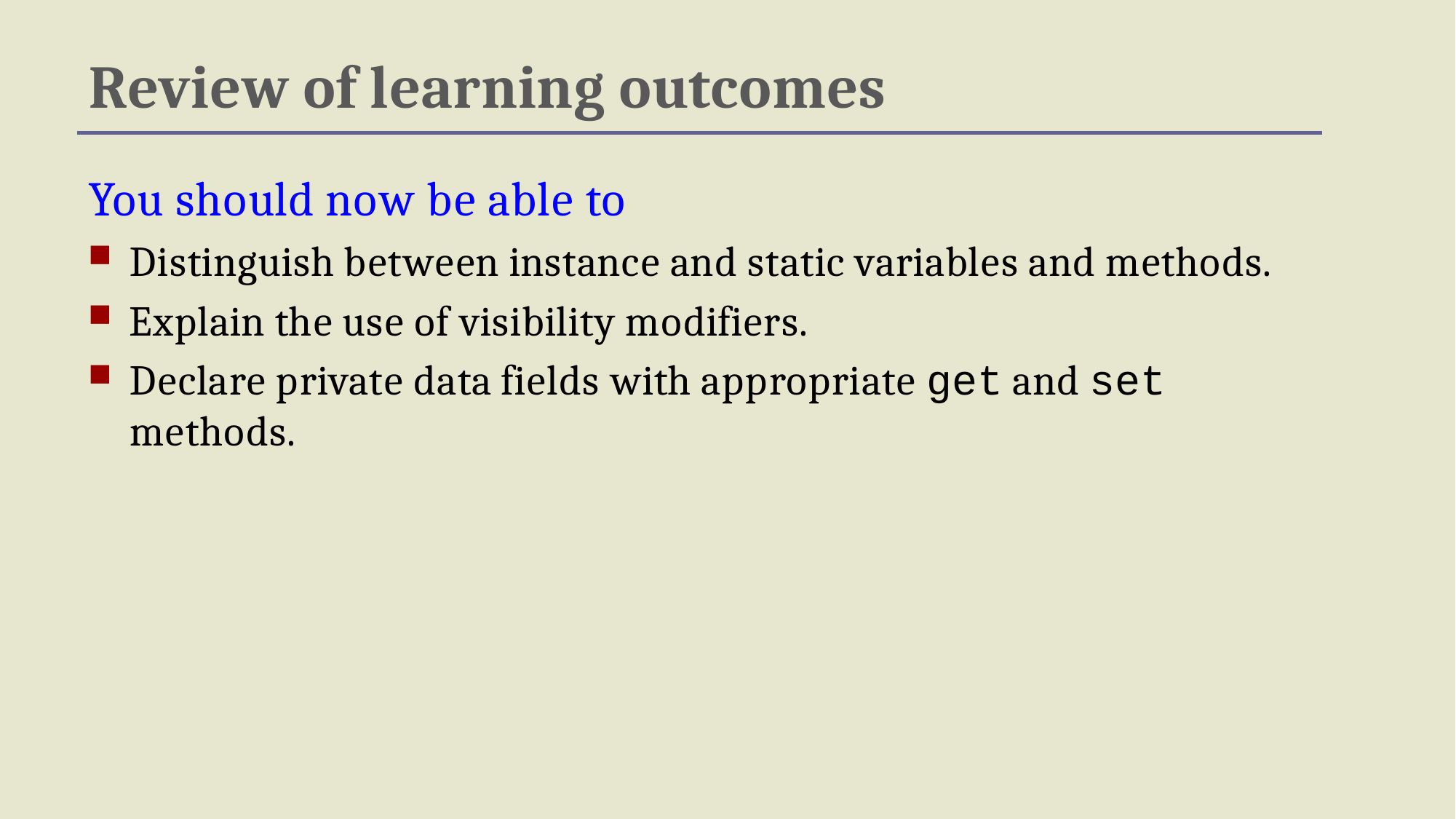

Review of learning outcomes
You should now be able to
Distinguish between instance and static variables and methods.
Explain the use of visibility modifiers.
Declare private data fields with appropriate get and set methods.